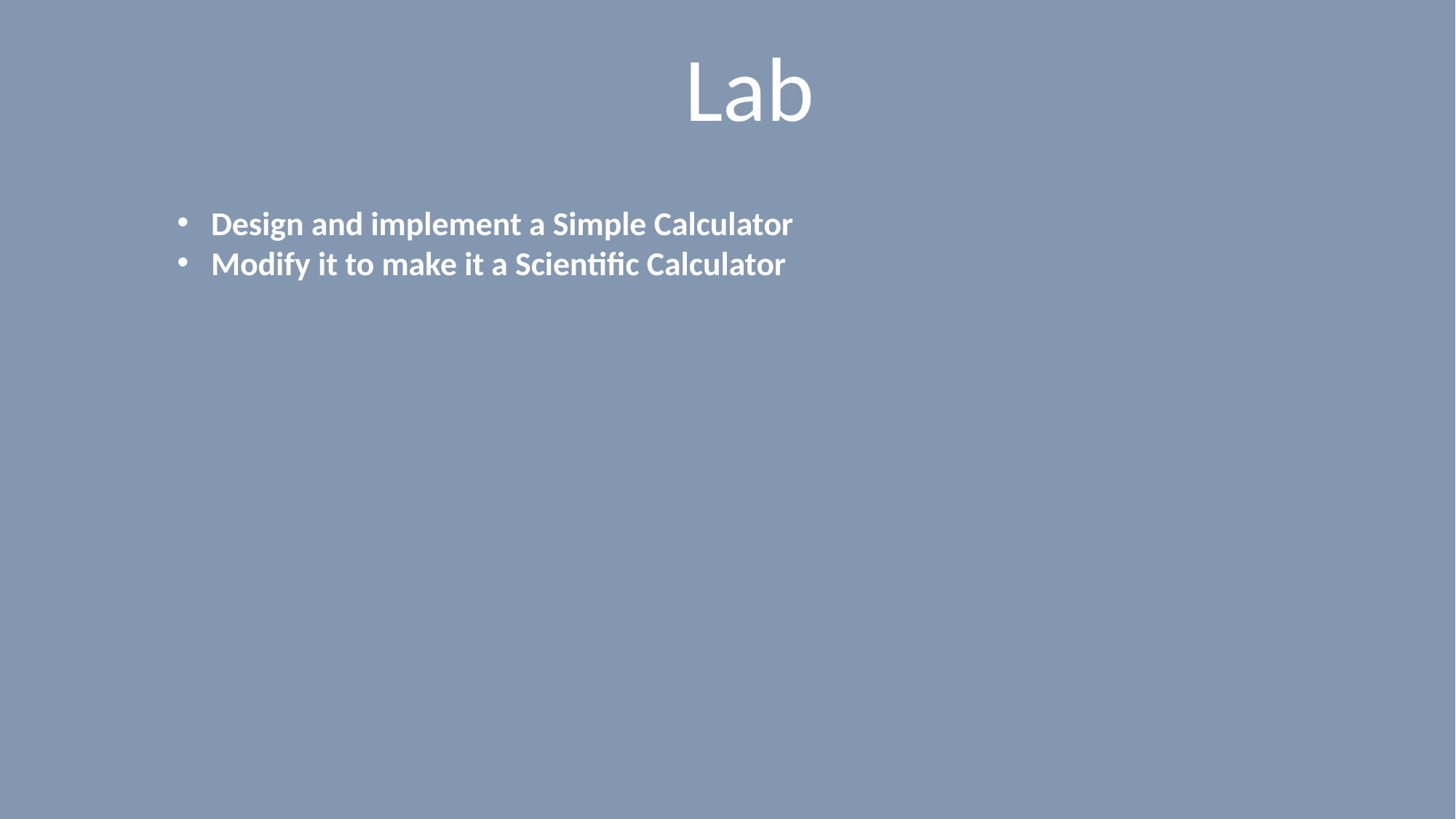

# Lab
Design and implement a Simple Calculator
Modify it to make it a Scientific Calculator